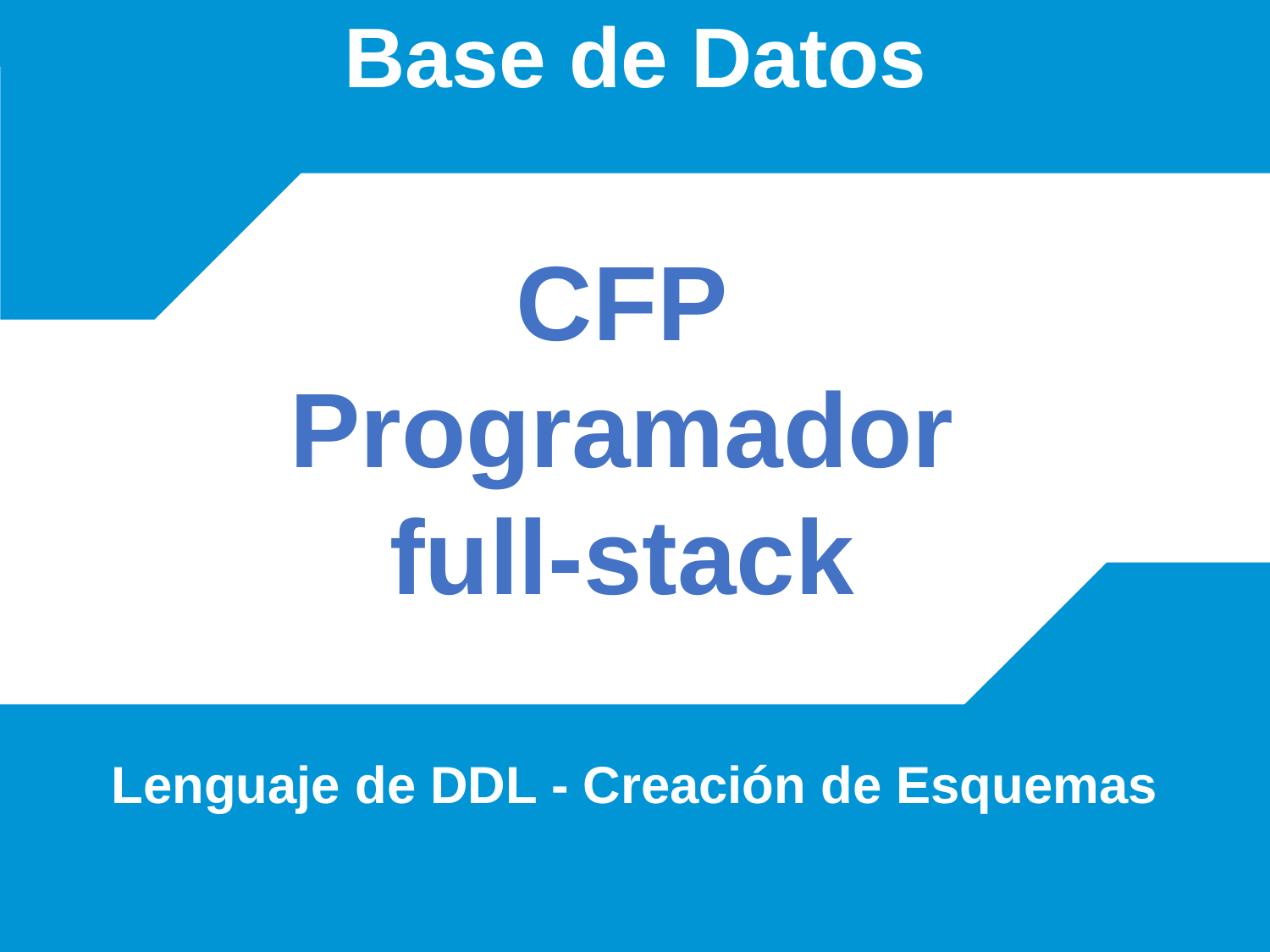

# Base de Datos
Lenguaje de DDL - Creación de Esquemas